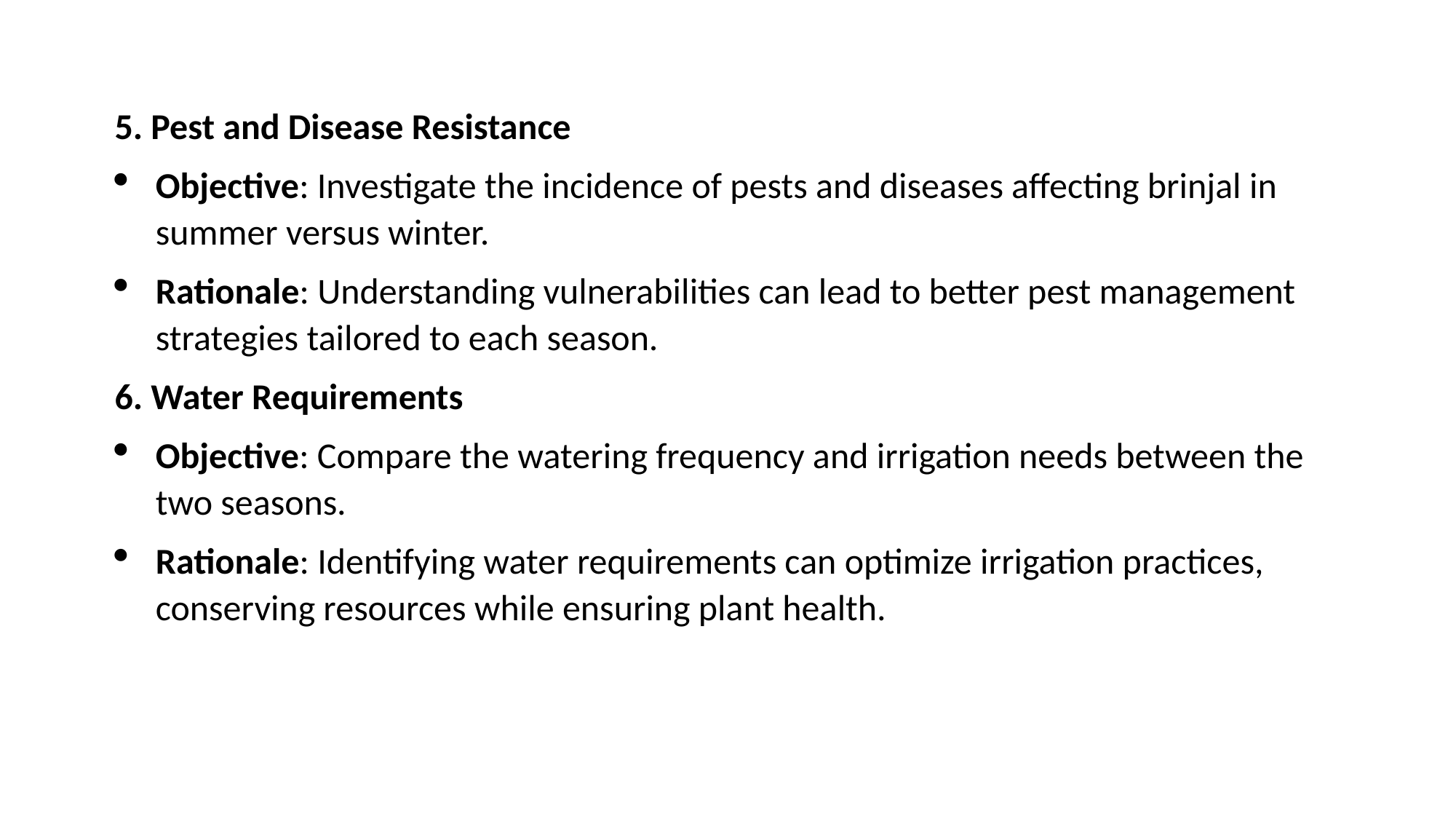

5. Pest and Disease Resistance
Objective: Investigate the incidence of pests and diseases affecting brinjal in summer versus winter.
Rationale: Understanding vulnerabilities can lead to better pest management strategies tailored to each season.
6. Water Requirements
Objective: Compare the watering frequency and irrigation needs between the two seasons.
Rationale: Identifying water requirements can optimize irrigation practices, conserving resources while ensuring plant health.